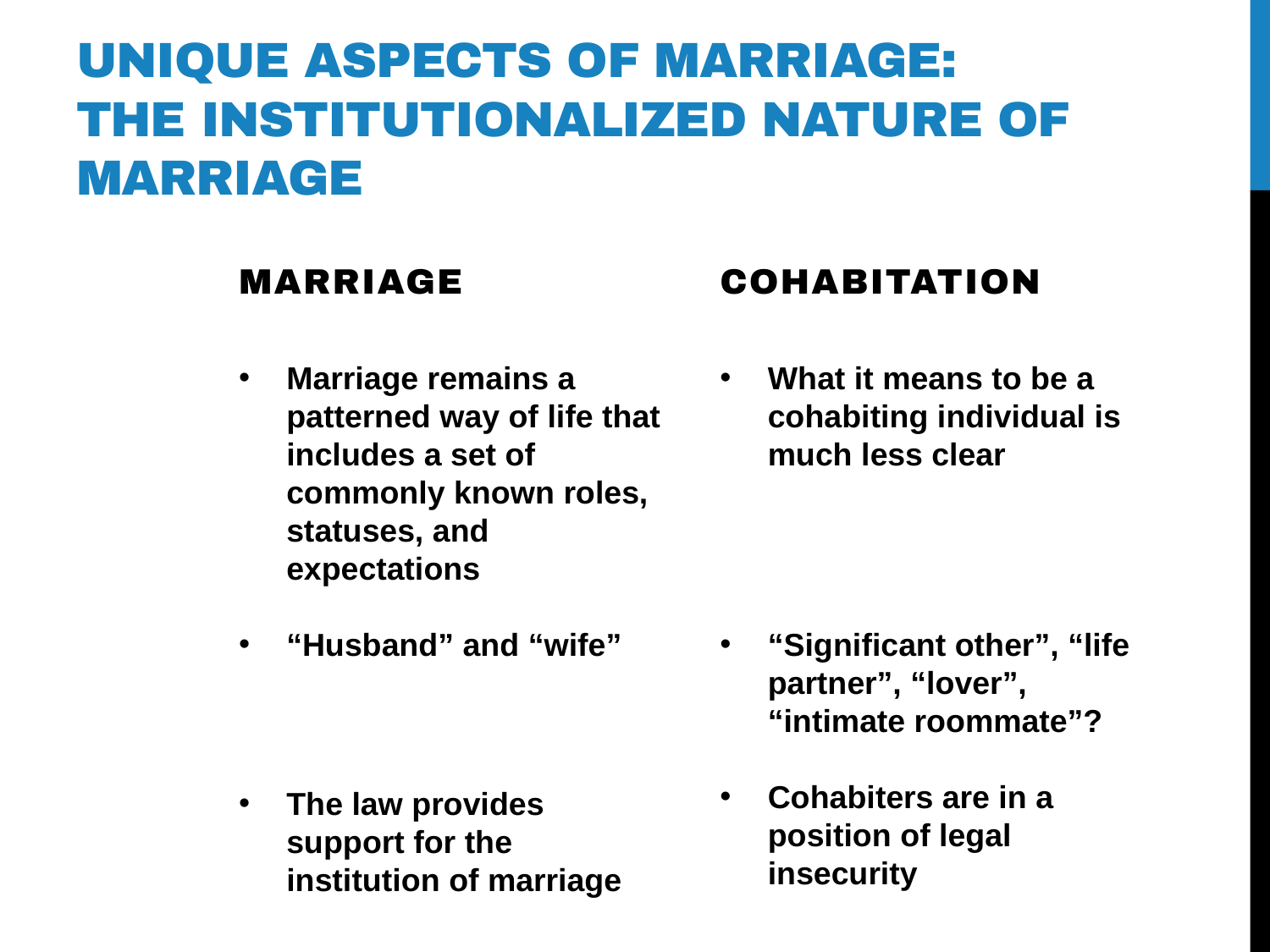

# Unique aspects of marriage: The institutionalized nature of marriage
Marriage
Cohabitation

Marriage remains a patterned way of life that includes a set of commonly known roles, statuses, and expectations

“Husband” and “wife”

The law provides support for the institution of marriage

What it means to be a cohabiting individual is much less clear

“Significant other”, “life partner”, “lover”, “intimate roommate”?

Cohabiters are in a position of legal insecurity